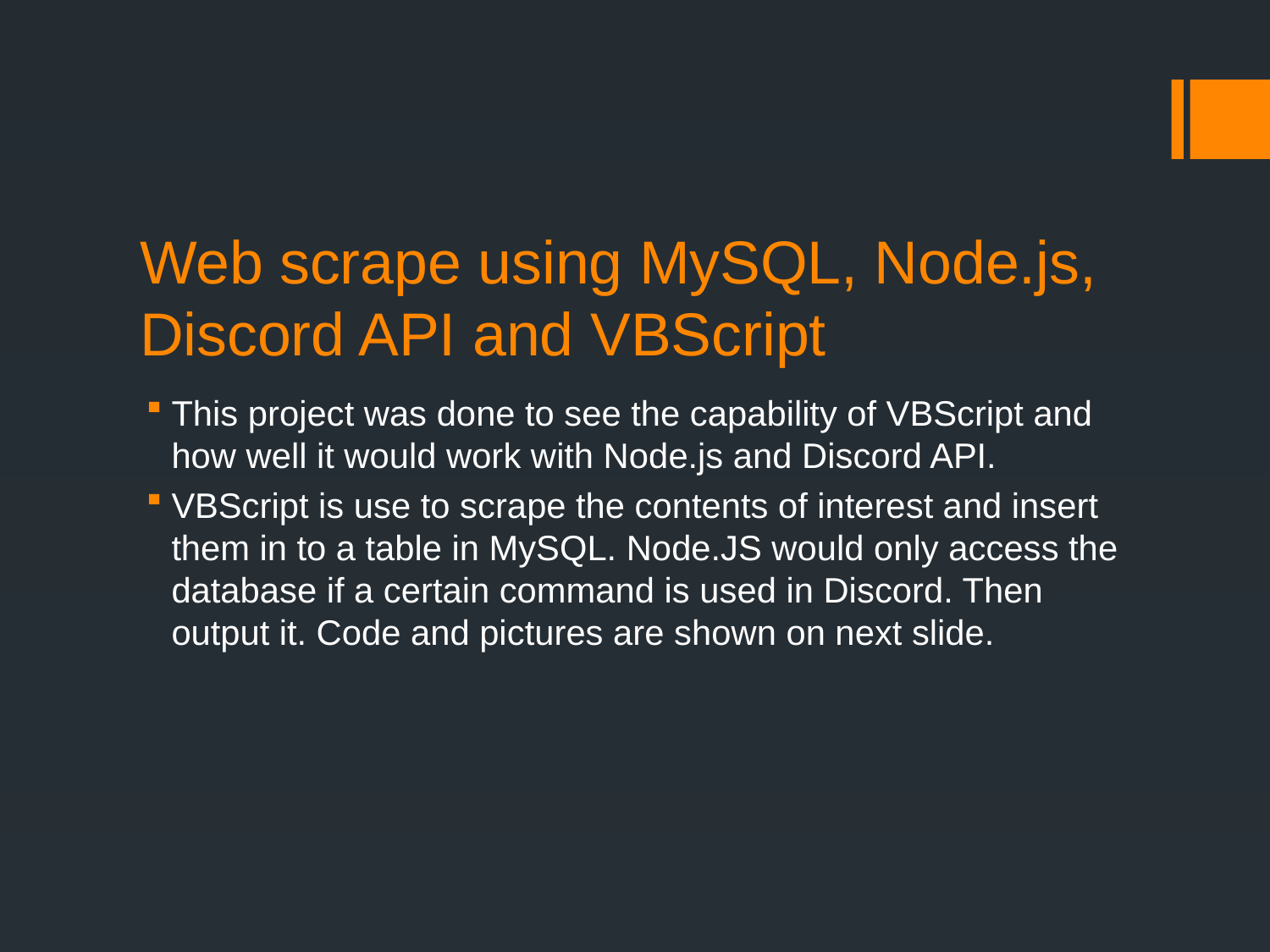

# Web scrape using MySQL, Node.js, Discord API and VBScript
This project was done to see the capability of VBScript and how well it would work with Node.js and Discord API.
VBScript is use to scrape the contents of interest and insert them in to a table in MySQL. Node.JS would only access the database if a certain command is used in Discord. Then output it. Code and pictures are shown on next slide.